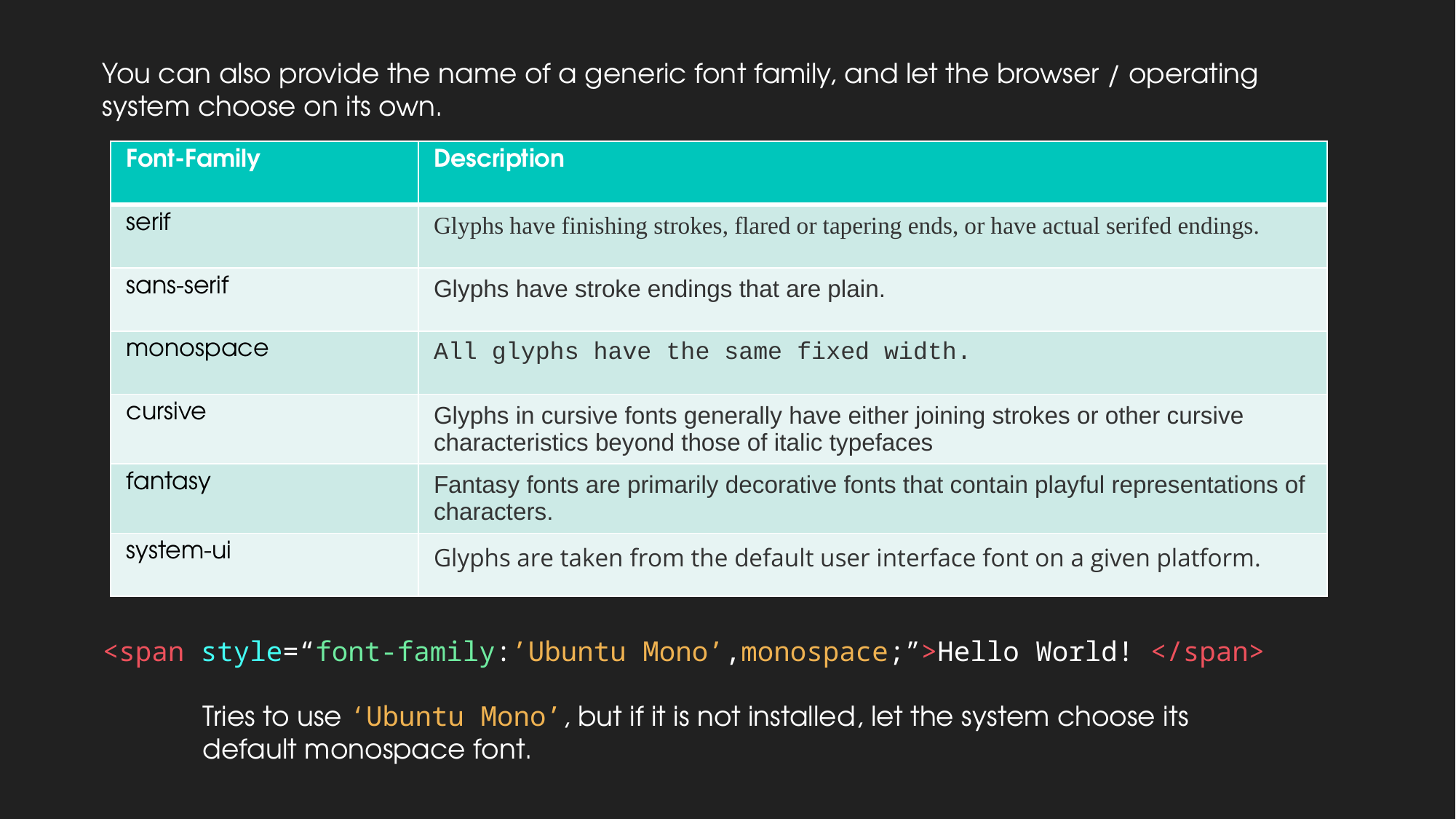

You can also provide the name of a generic font family, and let the browser / operating system choose on its own.
| Font-Family | Description |
| --- | --- |
| serif | Glyphs have finishing strokes, flared or tapering ends, or have actual serifed endings. |
| sans-serif | Glyphs have stroke endings that are plain. |
| monospace | All glyphs have the same fixed width. |
| cursive | Glyphs in cursive fonts generally have either joining strokes or other cursive characteristics beyond those of italic typefaces |
| fantasy | Fantasy fonts are primarily decorative fonts that contain playful representations of characters. |
| system-ui | Glyphs are taken from the default user interface font on a given platform. |
<span style=“font-family:’Ubuntu Mono’,monospace;”>Hello World! </span>
Tries to use ‘Ubuntu Mono’, but if it is not installed, let the system choose its default monospace font.